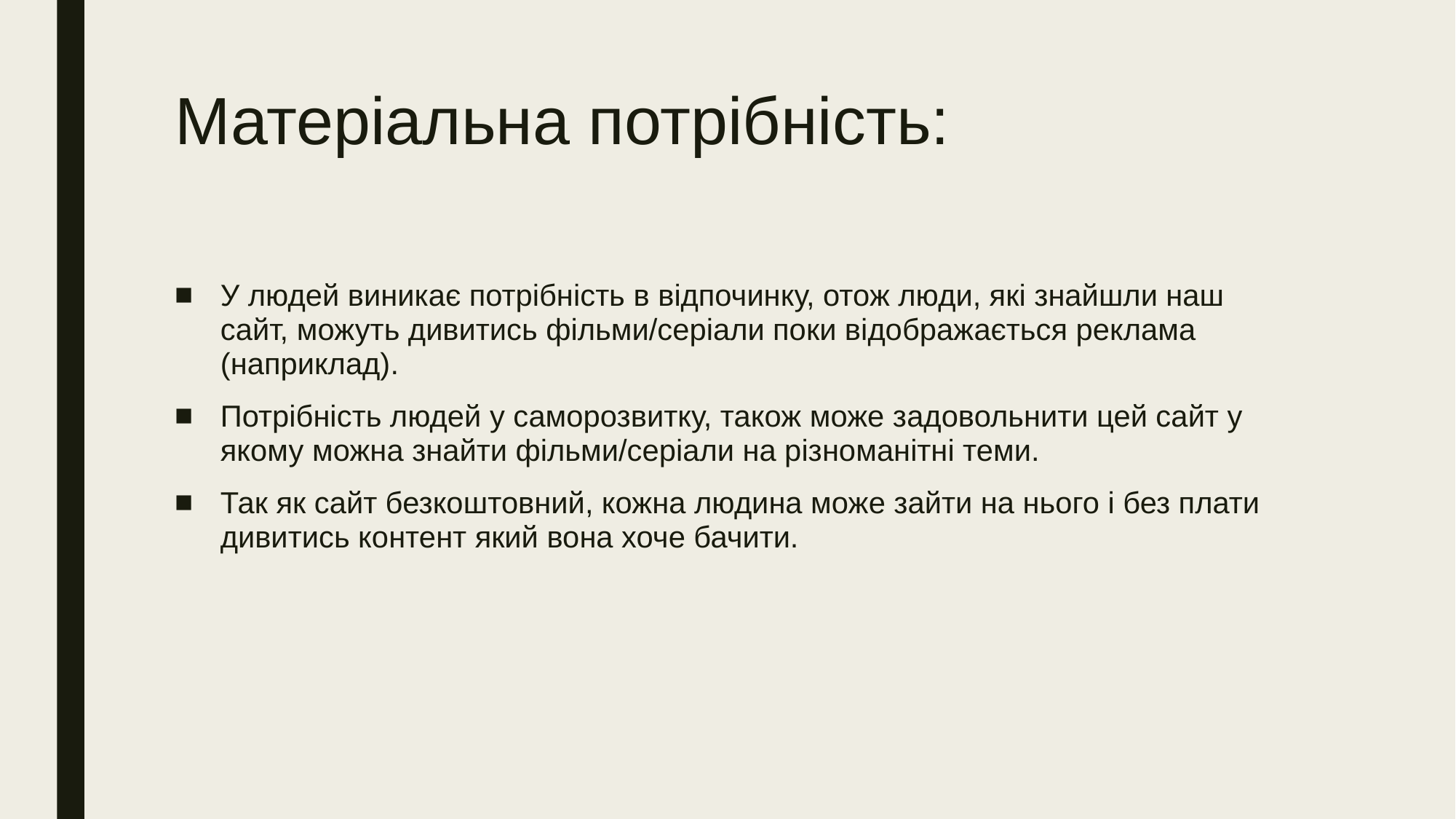

# Матеріальна потрібність:
У людей виникає потрібність в відпочинку, отож люди, які знайшли наш сайт, можуть дивитись фільми/серіали поки відображається реклама (наприклад).
Потрібність людей у саморозвитку, також може задовольнити цей сайт у якому можна знайти фільми/серіали на різноманітні теми.
Так як сайт безкоштовний, кожна людина може зайти на нього і без плати дивитись контент який вона хоче бачити.